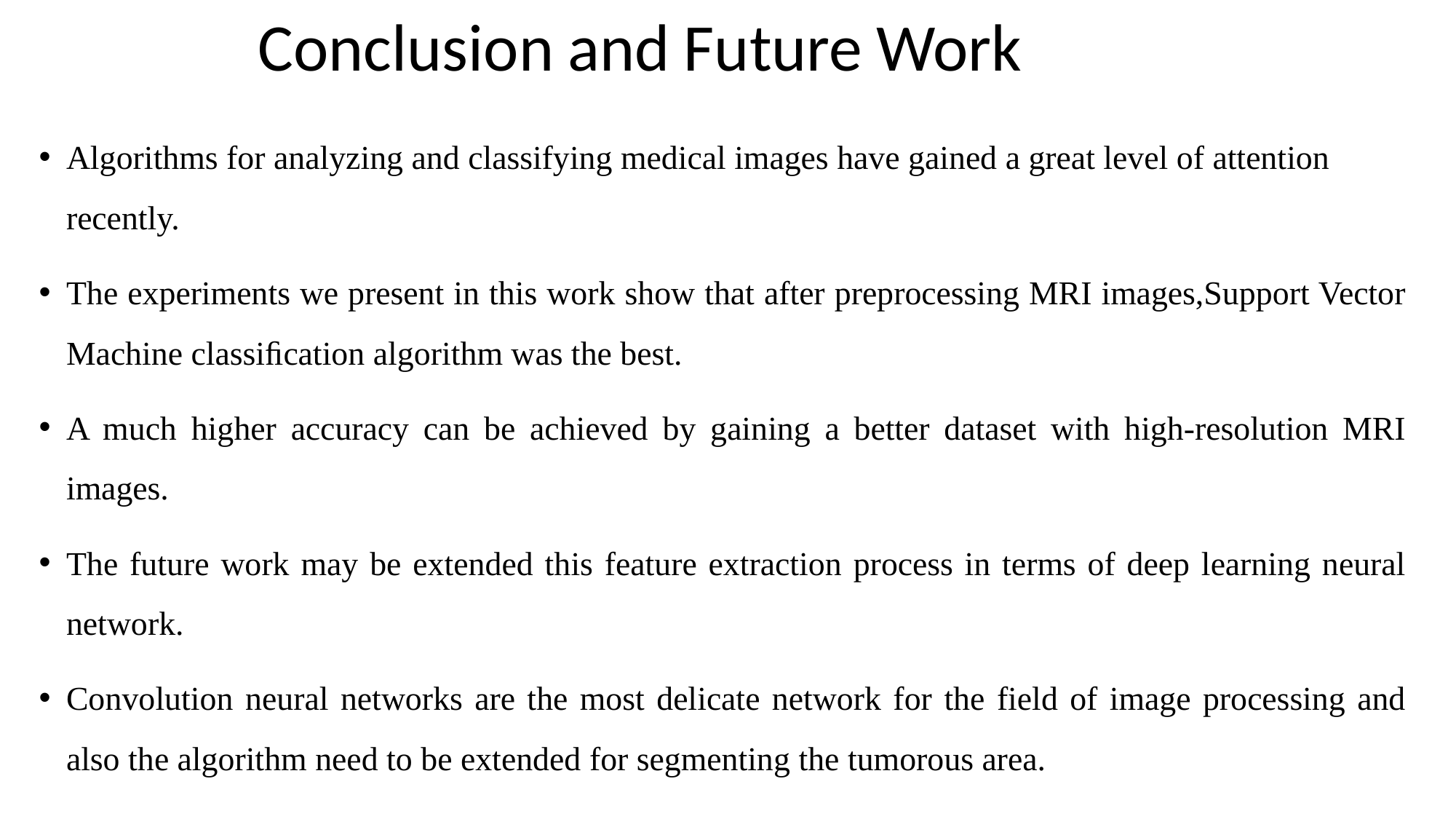

# Conclusion and Future Work
Algorithms for analyzing and classifying medical images have gained a great level of attention recently.
The experiments we present in this work show that after preprocessing MRI images,Support Vector Machine classiﬁcation algorithm was the best.
A much higher accuracy can be achieved by gaining a better dataset with high-resolution MRI images.
The future work may be extended this feature extraction process in terms of deep learning neural network.
Convolution neural networks are the most delicate network for the field of image processing and also the algorithm need to be extended for segmenting the tumorous area.